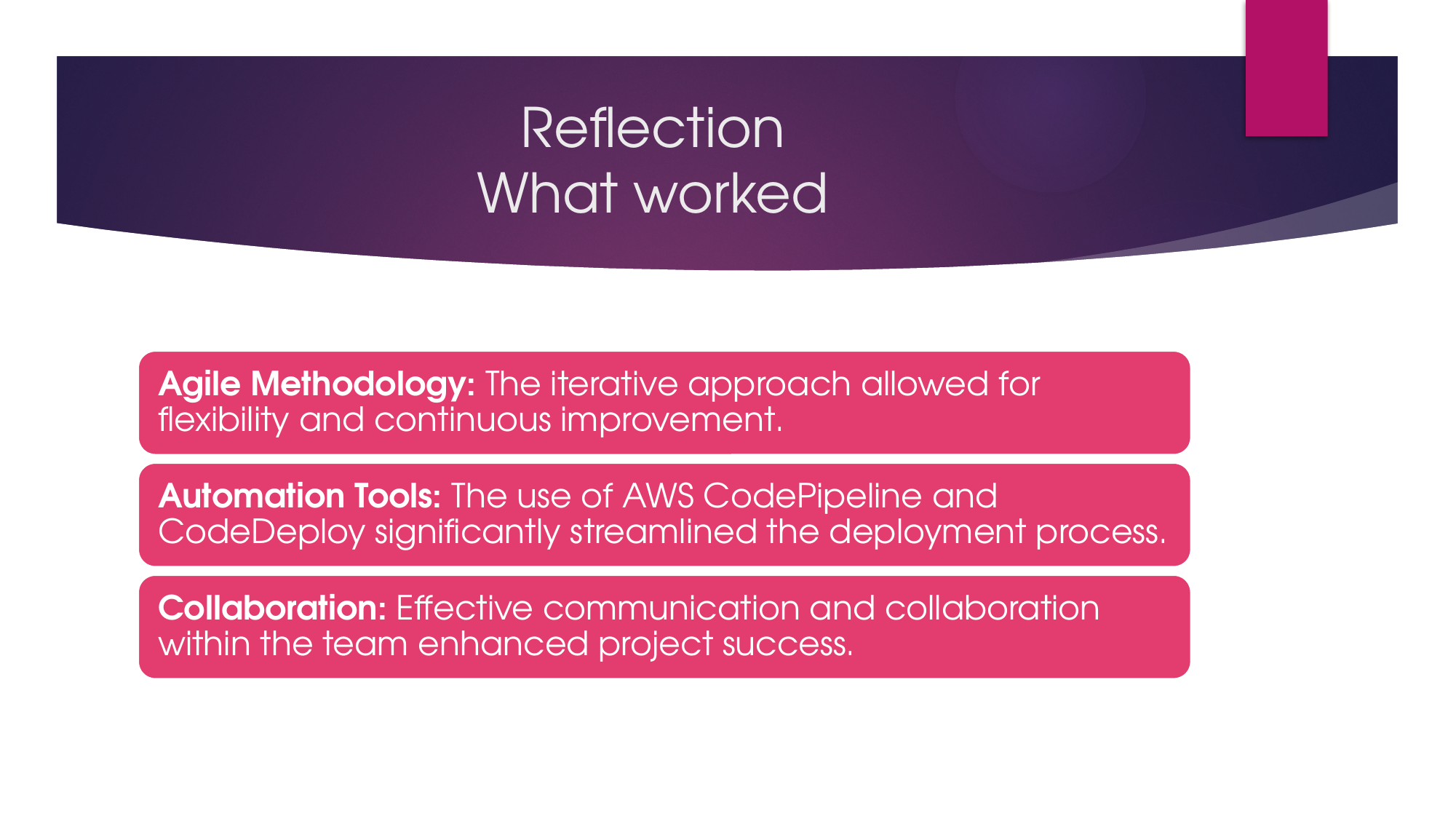

# Reflection What worked
Agile Methodology: The iterative approach allowed for flexibility and continuous improvement.
Automation Tools: The use of AWS CodePipeline and CodeDeploy significantly streamlined the deployment process.
Collaboration: Effective communication and collaboration within the team enhanced project success.